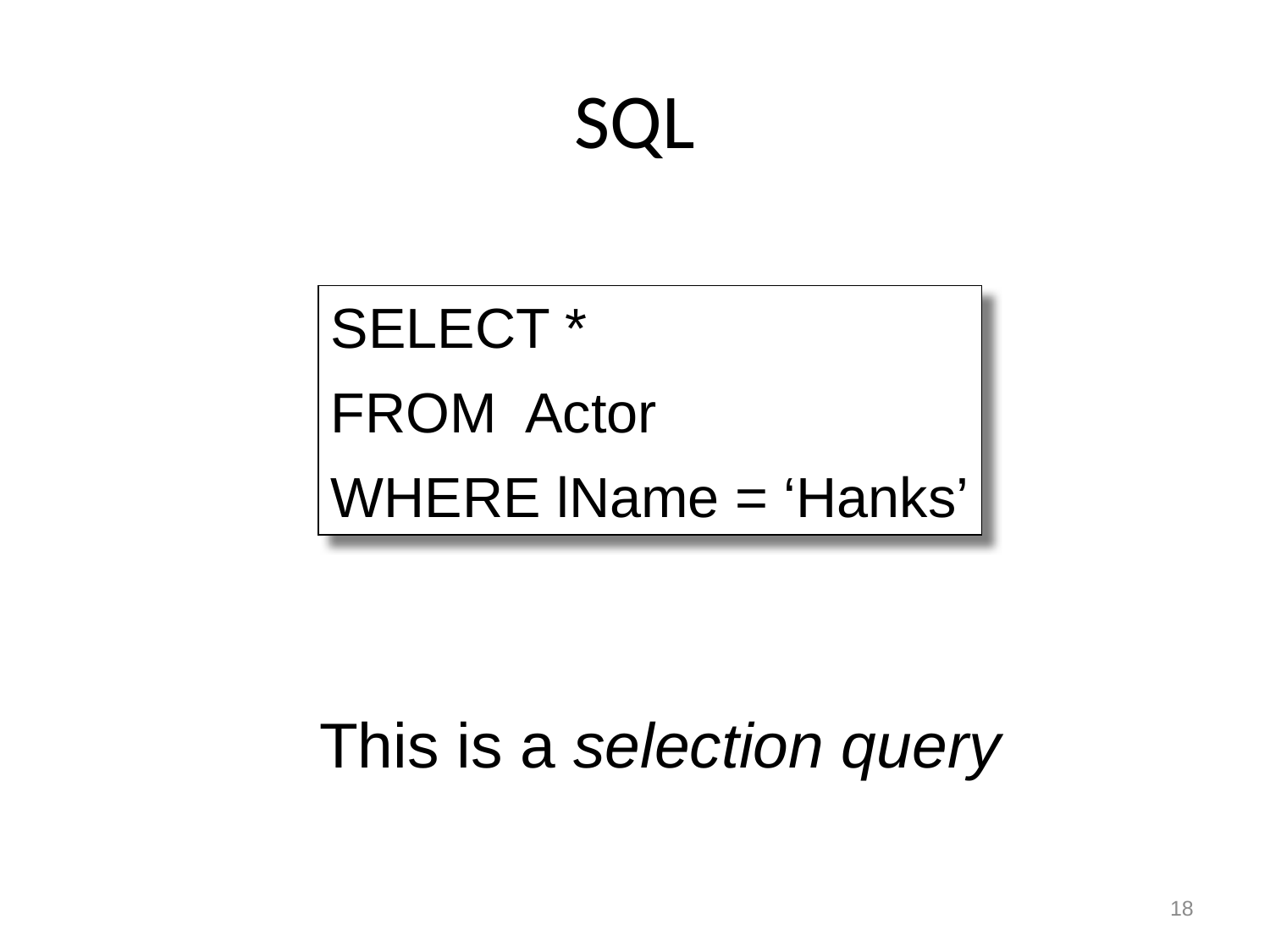

# SQL
SELECT *
FROM  Actor
WHERE lName = ‘Hanks’
This is a selection query

18